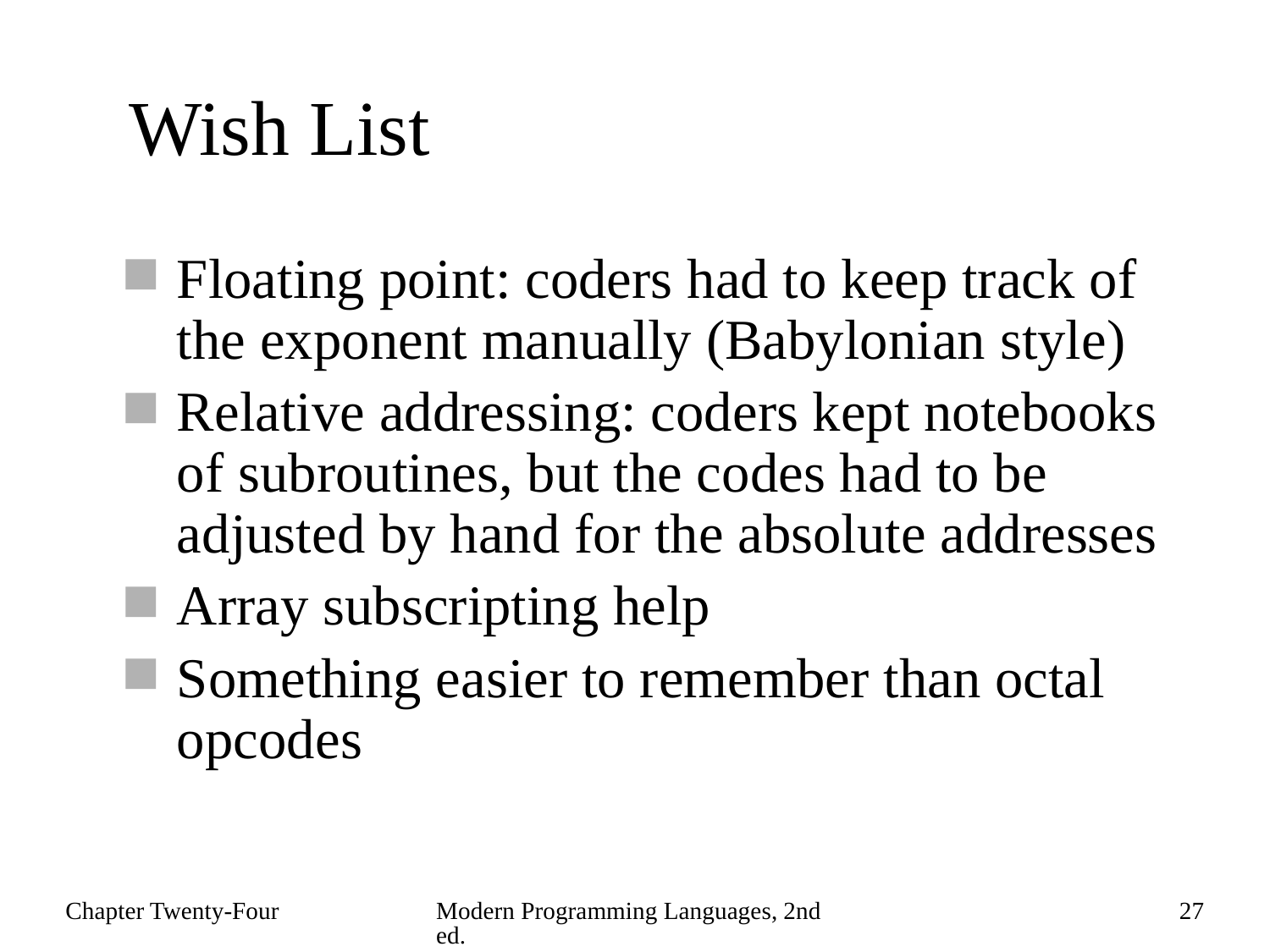

# Wish List
Floating point: coders had to keep track of the exponent manually (Babylonian style)
Relative addressing: coders kept notebooks of subroutines, but the codes had to be adjusted by hand for the absolute addresses
Array subscripting help
Something easier to remember than octal opcodes
Chapter Twenty-Four
Modern Programming Languages, 2nd ed.
27